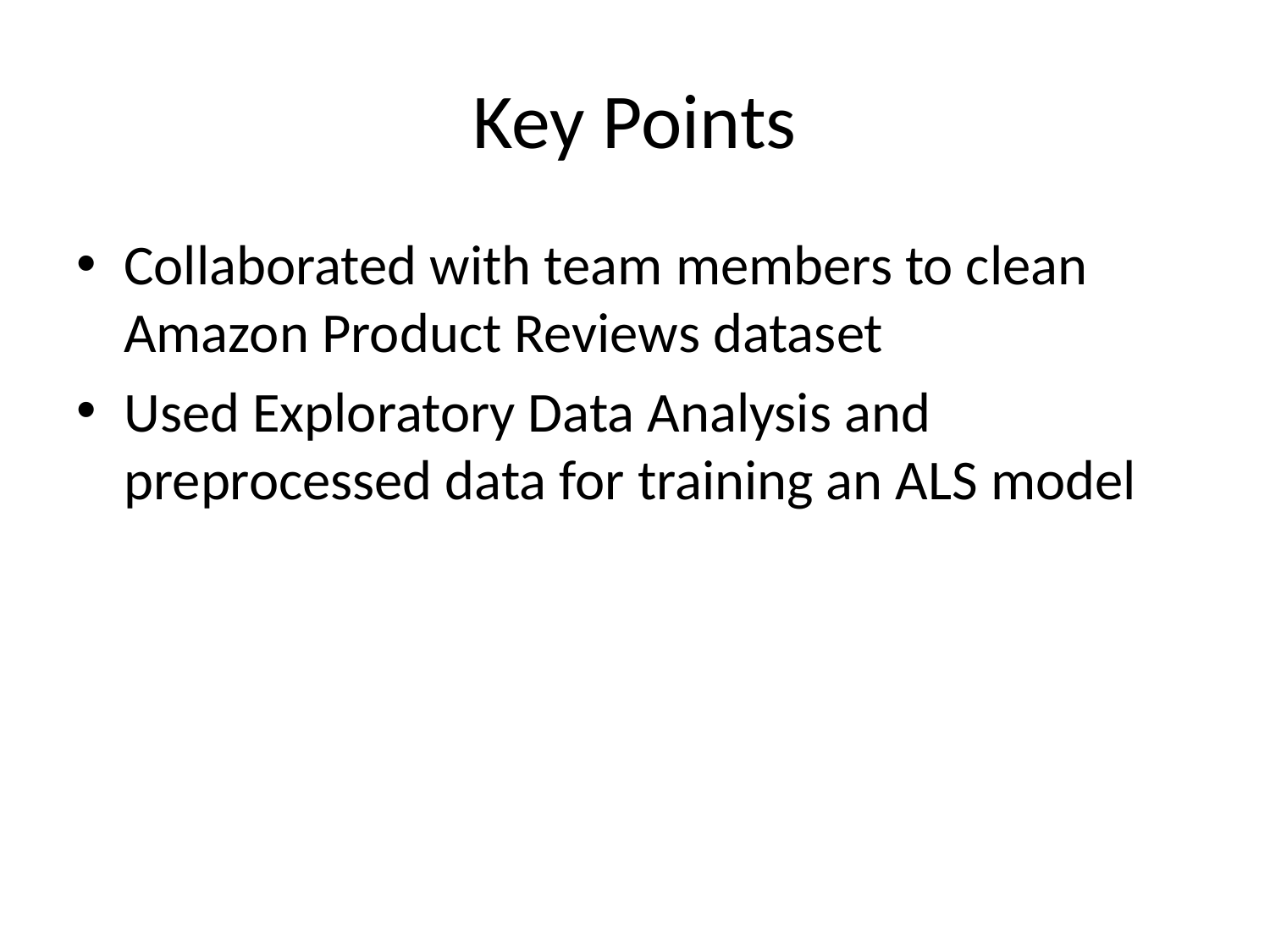

# Key Points
Collaborated with team members to clean Amazon Product Reviews dataset
Used Exploratory Data Analysis and preprocessed data for training an ALS model